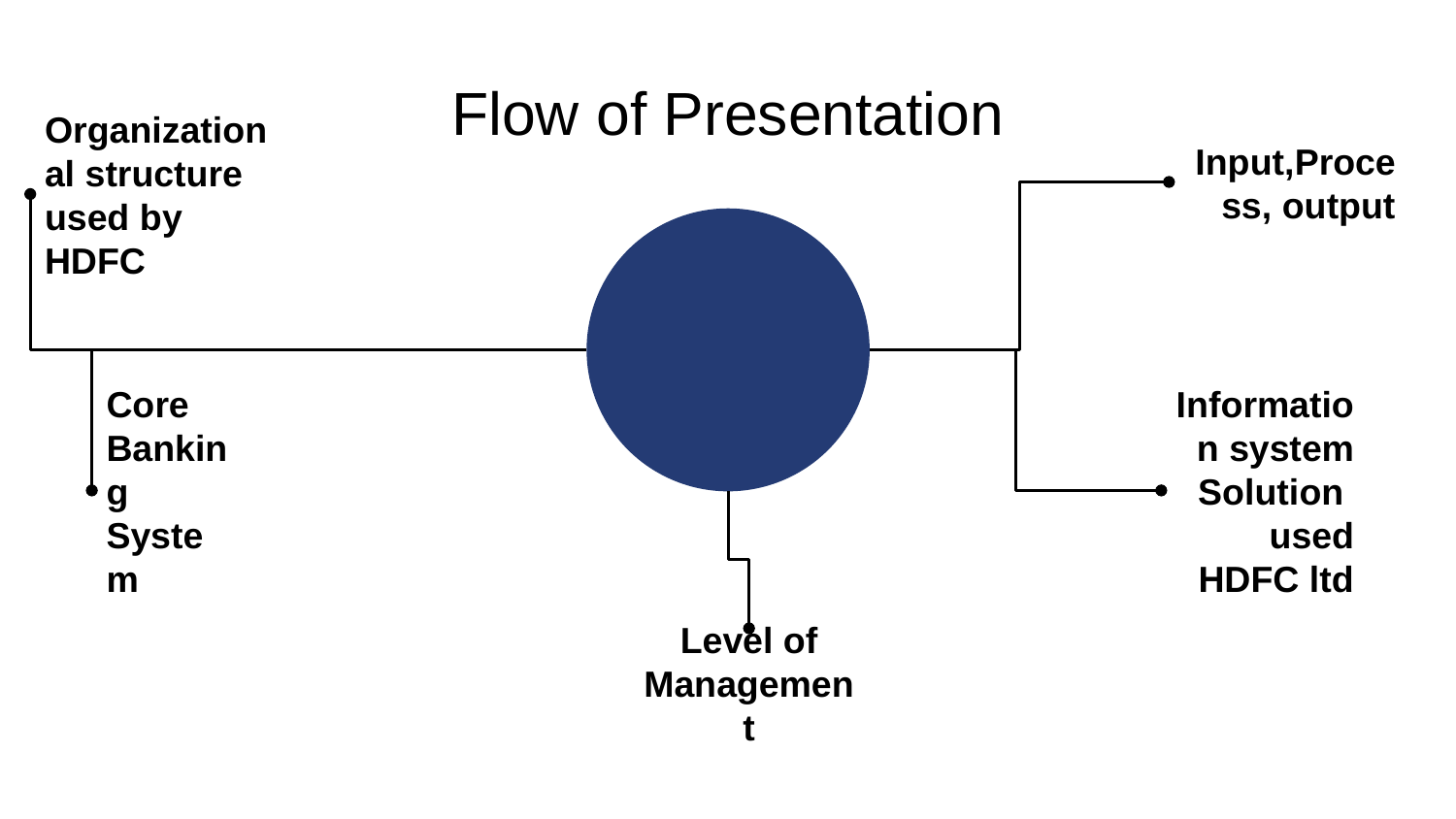

# Flow of Presentation
Input,Process, output
Organizational structure used by HDFC

Information system Solution  used HDFC ltd
Core Banking System

Level of Management